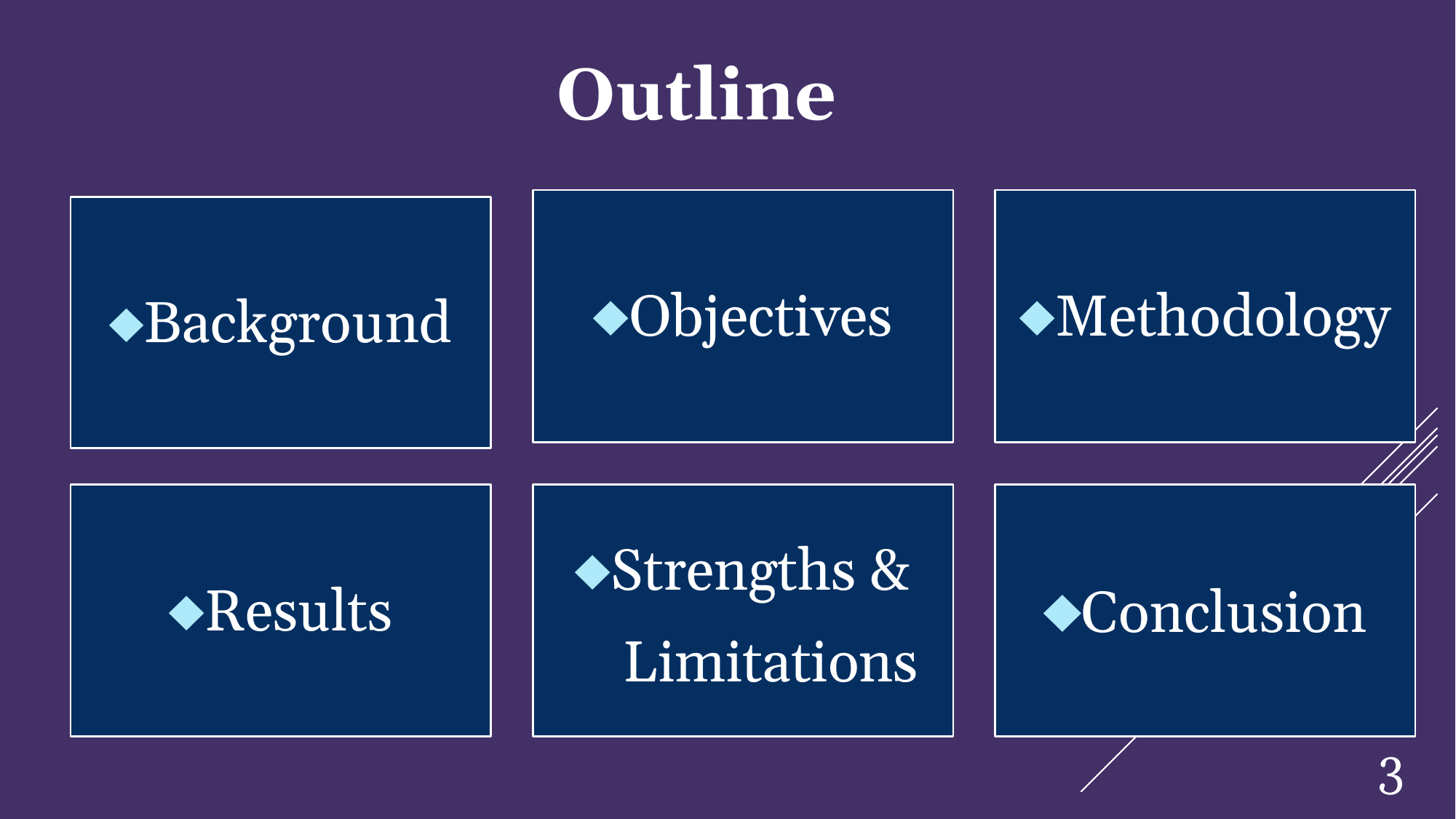

# Outline
♦Background
♦Objectives
♦Methodology
♦Results
♦Strengths &
    Limitations
♦Conclusion
3